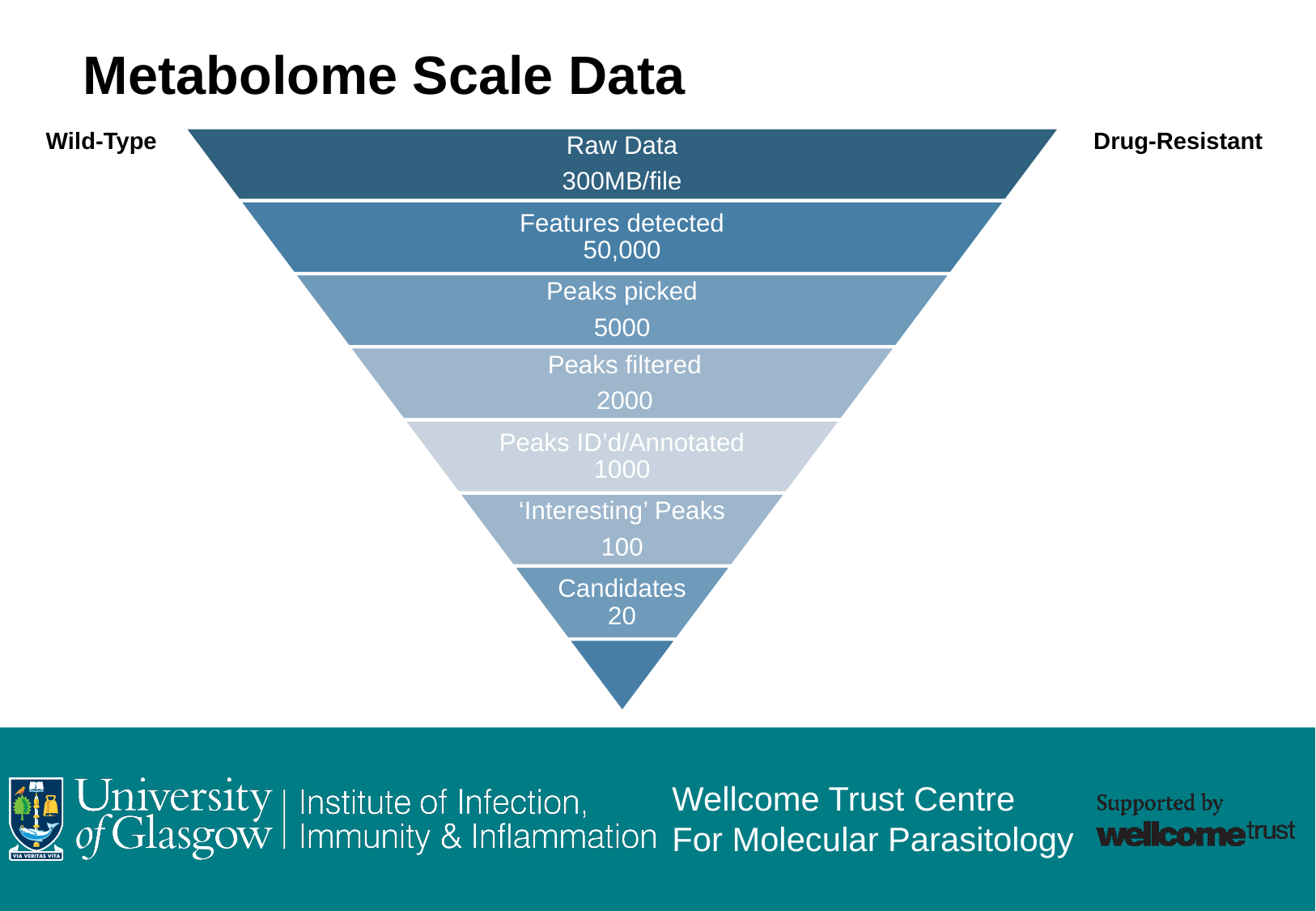

Metabolome Scale Data
Drug-Resistant
Wild-Type

Raw Data
300MB/file

Features detected
50,000

Peaks picked
5000

Peaks filtered
2000

Peaks ID’d/Annotated 1000

‘Interesting’ Peaks
100

Candidates
20